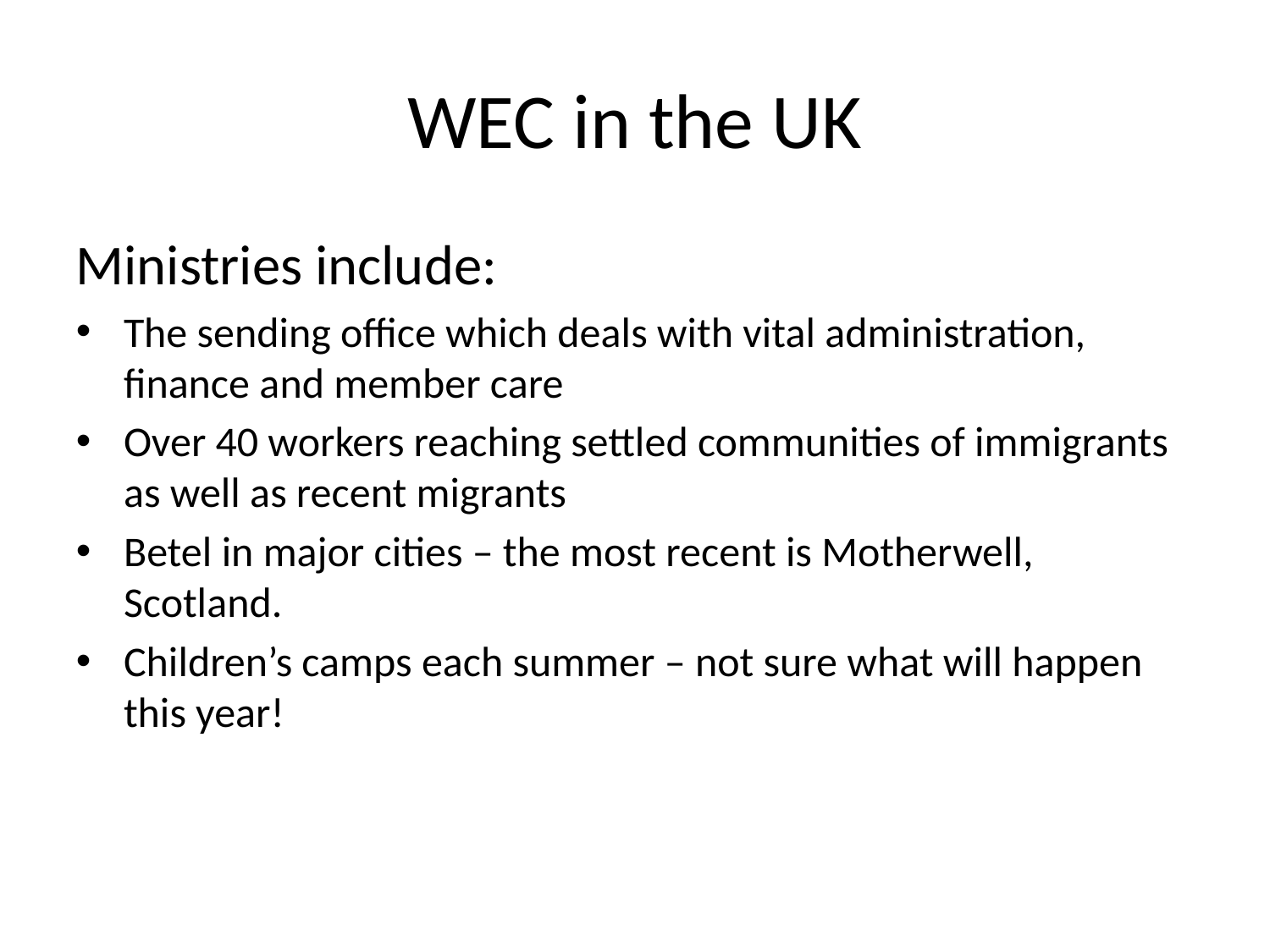

WEC in the UK
Ministries include:
The sending office which deals with vital administration, finance and member care
Over 40 workers reaching settled communities of immigrants as well as recent migrants
Betel in major cities – the most recent is Motherwell, Scotland.
Children’s camps each summer – not sure what will happen this year!